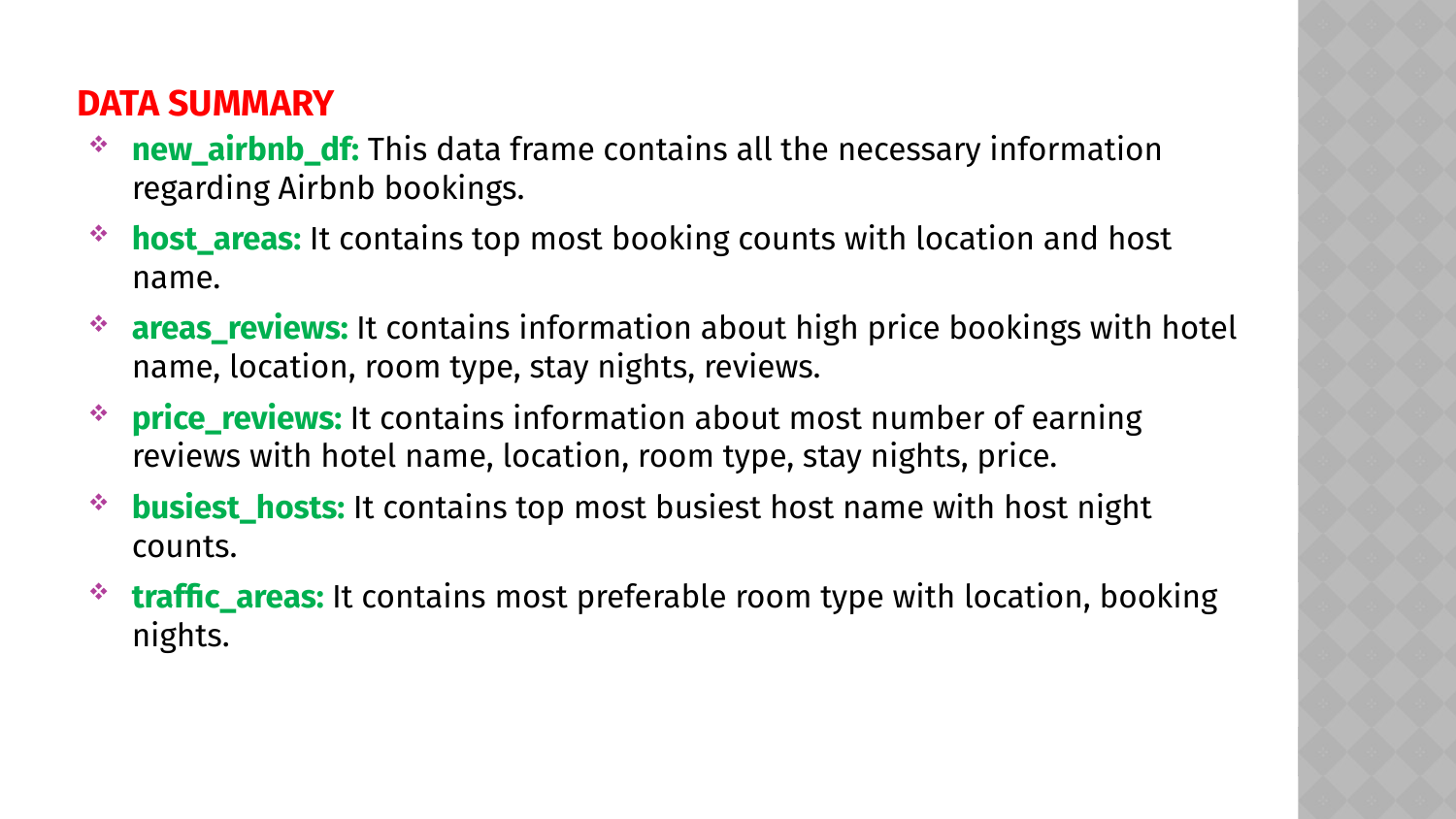

# Data Summary
new_airbnb_df: This data frame contains all the necessary information regarding Airbnb bookings.
host_areas: It contains top most booking counts with location and host name.
areas_reviews: It contains information about high price bookings with hotel name, location, room type, stay nights, reviews.
price_reviews: It contains information about most number of earning reviews with hotel name, location, room type, stay nights, price.
busiest_hosts: It contains top most busiest host name with host night counts.
traffic_areas: It contains most preferable room type with location, booking nights.